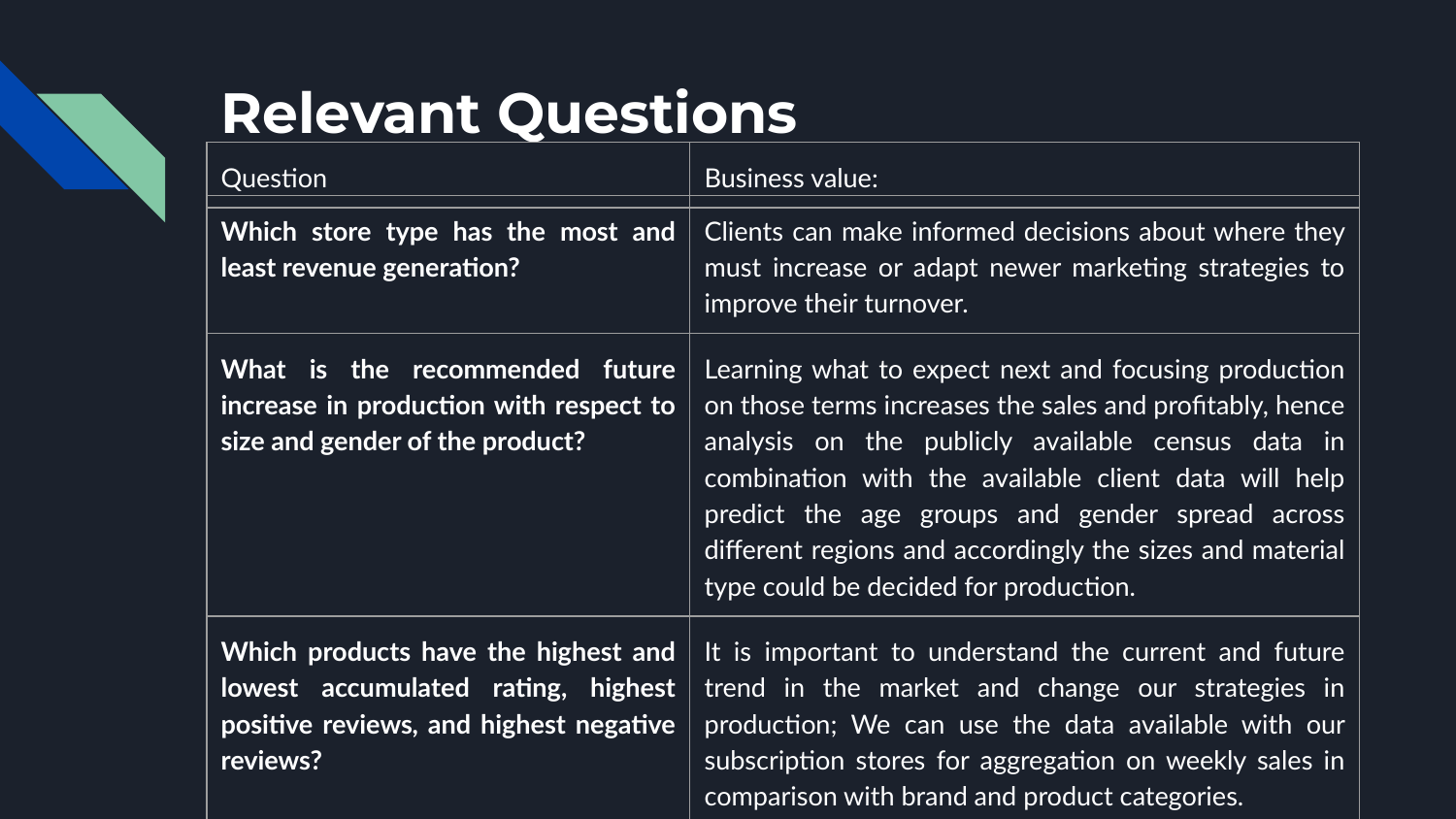

# Relevant Questions
| Question | Business value: |
| --- | --- |
| Which store type has the most and least revenue generation? | Clients can make informed decisions about where they must increase or adapt newer marketing strategies to improve their turnover. |
| --- | --- |
| What is the recommended future increase in production with respect to size and gender of the product? | Learning what to expect next and focusing production on those terms increases the sales and profitably, hence analysis on the publicly available census data in combination with the available client data will help predict the age groups and gender spread across different regions and accordingly the sizes and material type could be decided for production. |
| Which products have the highest and lowest accumulated rating, highest positive reviews, and highest negative reviews? | It is important to understand the current and future trend in the market and change our strategies in production; We can use the data available with our subscription stores for aggregation on weekly sales in comparison with brand and product categories. |